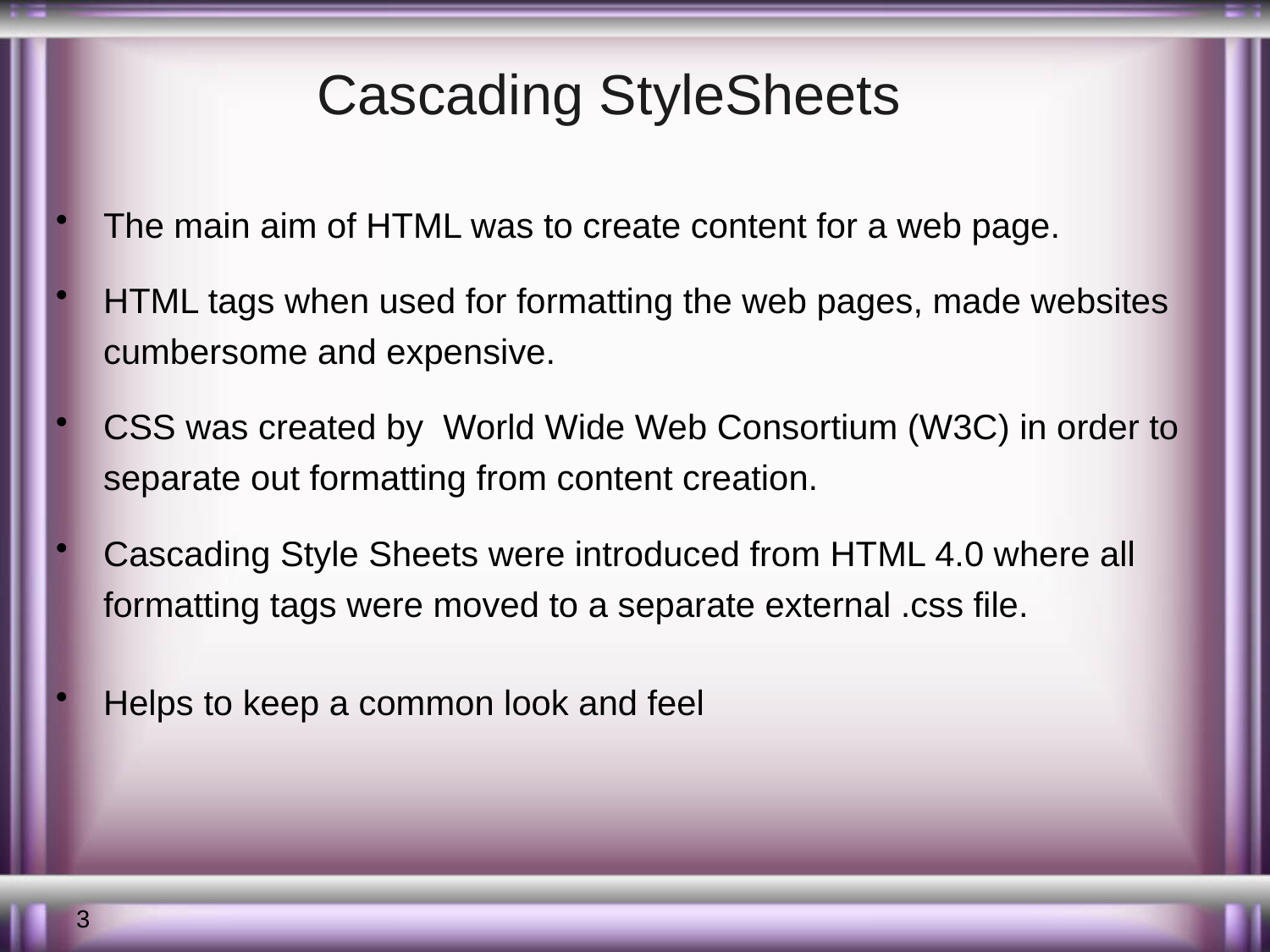

# Cascading StyleSheets
The main aim of HTML was to create content for a web page.
HTML tags when used for formatting the web pages, made websites cumbersome and expensive.
CSS was created by  World Wide Web Consortium (W3C) in order to separate out formatting from content creation.
Cascading Style Sheets were introduced from HTML 4.0 where all formatting tags were moved to a separate external .css file.

Helps to keep a common look and feel

3